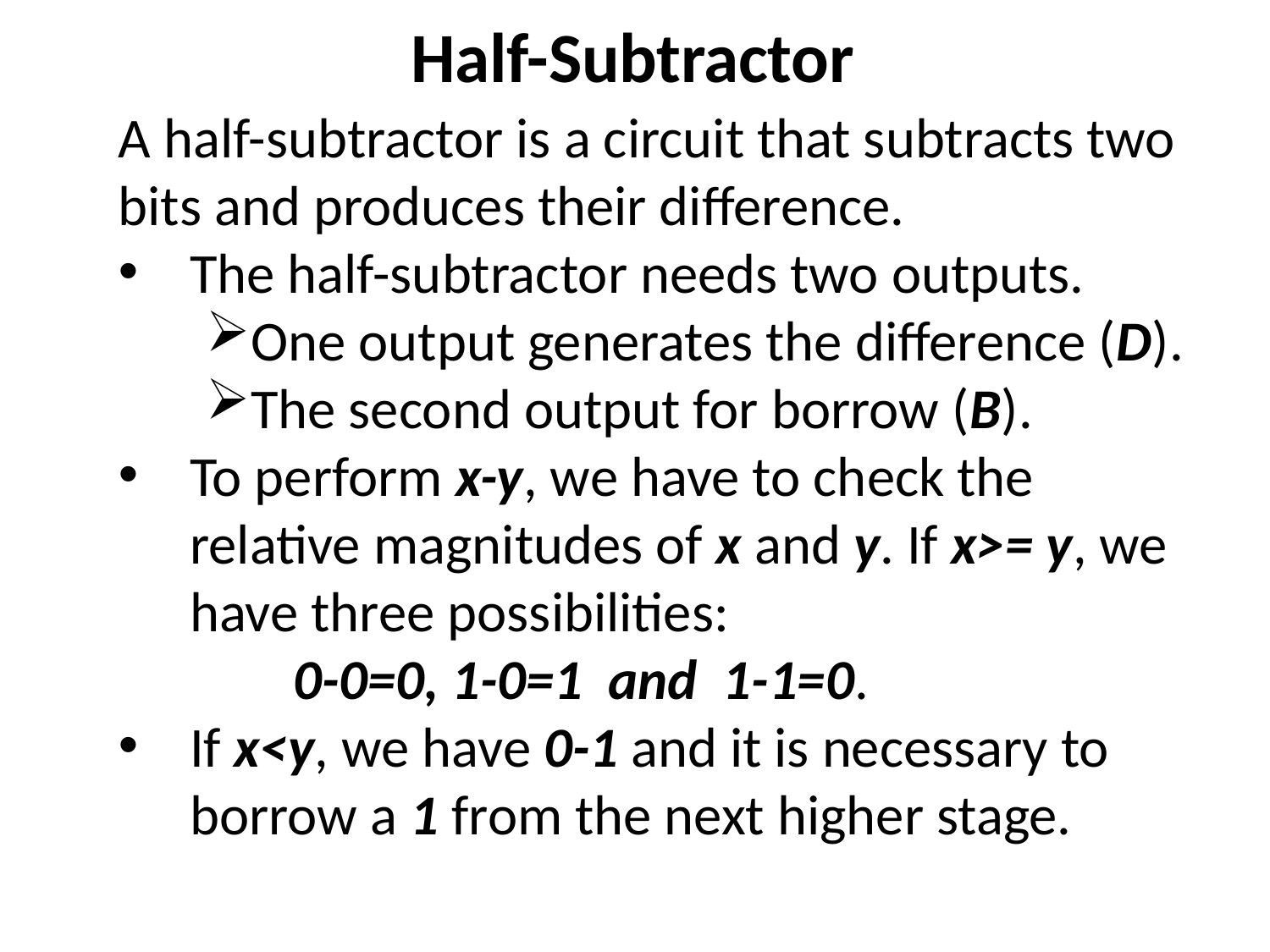

# Half-Subtractor
A half-subtractor is a circuit that subtracts two bits and produces their difference.
The half-subtractor needs two outputs.
One output generates the difference (D).
The second output for borrow (B).
To perform x-y, we have to check the relative magnitudes of x and y. If x>= y, we have three possibilities:
0-0=0, 1-0=1  and  1-1=0.
If x<y, we have 0-1 and it is necessary to borrow a 1 from the next higher stage.